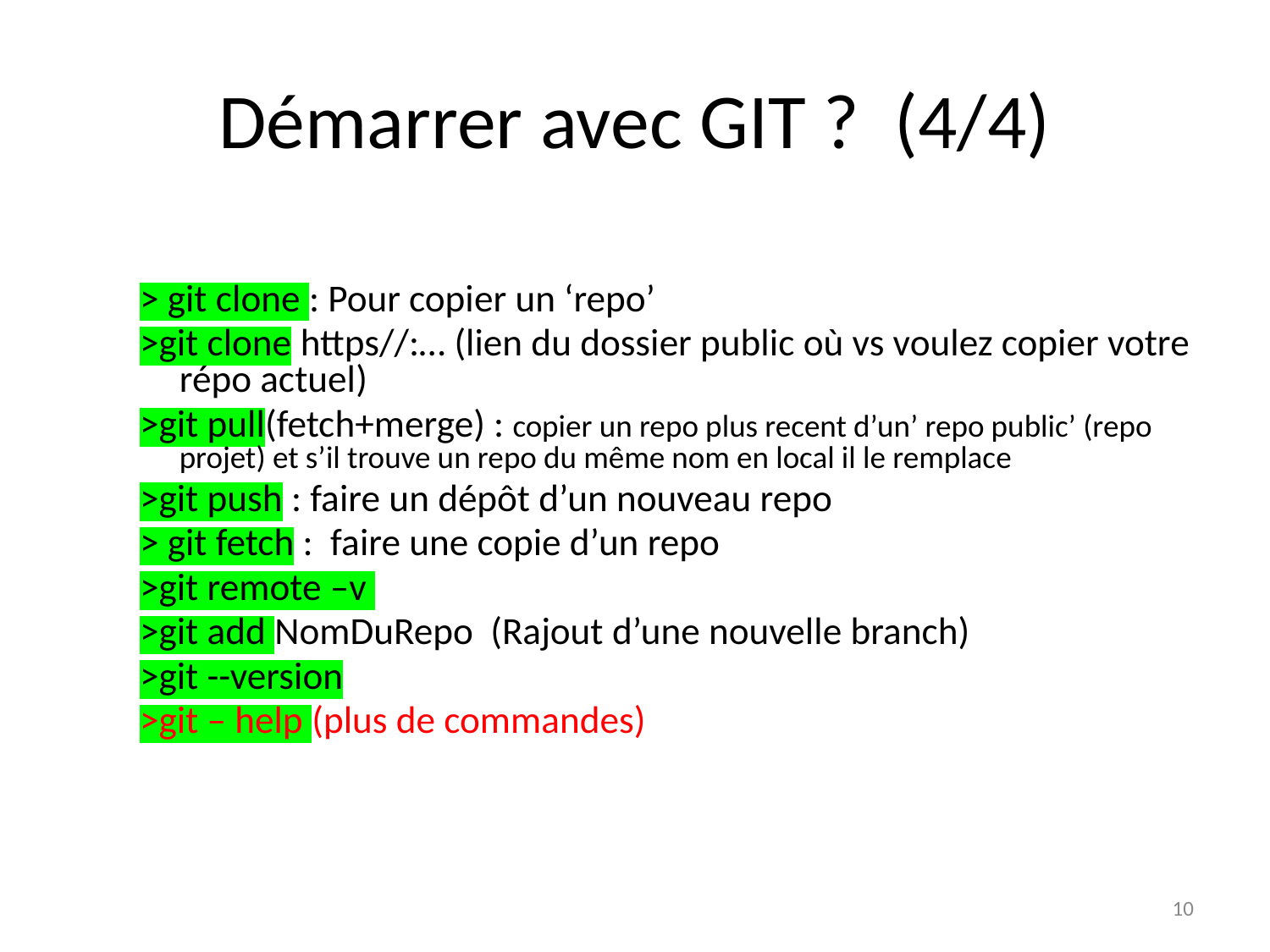

# Démarrer avec GIT ?  (4/4)

> git clone : Pour copier un ‘repo’
>git clone https//:… (lien du dossier public où vs voulez copier votre répo actuel)
>git pull(fetch+merge) : copier un repo plus recent d’un’ repo public’ (repo projet) et s’il trouve un repo du même nom en local il le remplace
>git push : faire un dépôt d’un nouveau repo
> git fetch :  faire une copie d’un repo
>git remote –v
>git add NomDuRepo  (Rajout d’une nouvelle branch)
>git --version
>git – help (plus de commandes)

10